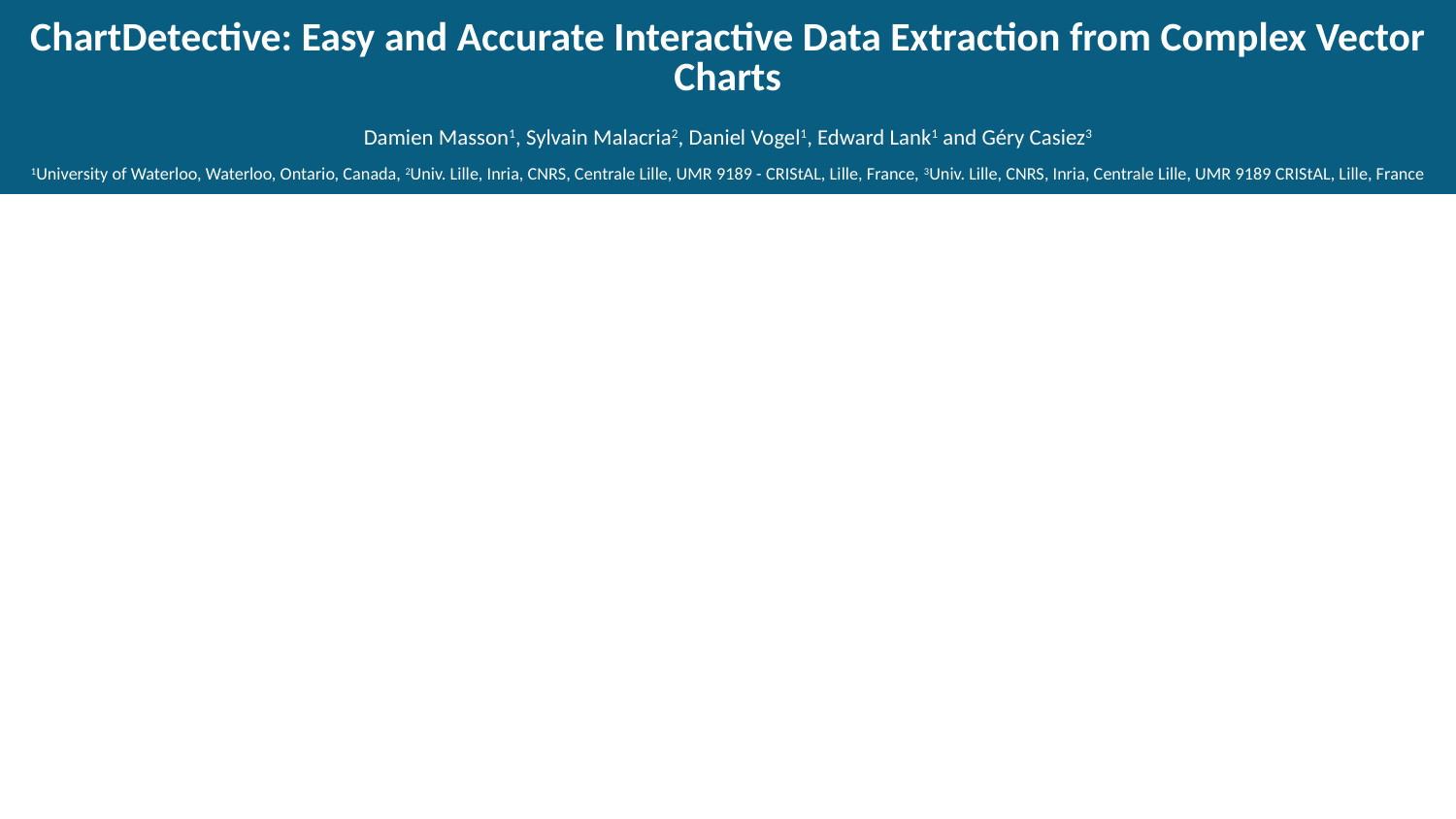

ChartDetective: Easy and Accurate Interactive Data Extraction from Complex Vector Charts
Damien Masson1, Sylvain Malacria2, Daniel Vogel1, Edward Lank1 and Géry Casiez3
1University of Waterloo, Waterloo, Ontario, Canada, 2Univ. Lille, Inria, CNRS, Centrale Lille, UMR 9189 - CRIStAL, Lille, France, 3Univ. Lille, CNRS, Inria, Centrale Lille, UMR 9189 CRIStAL, Lille, France